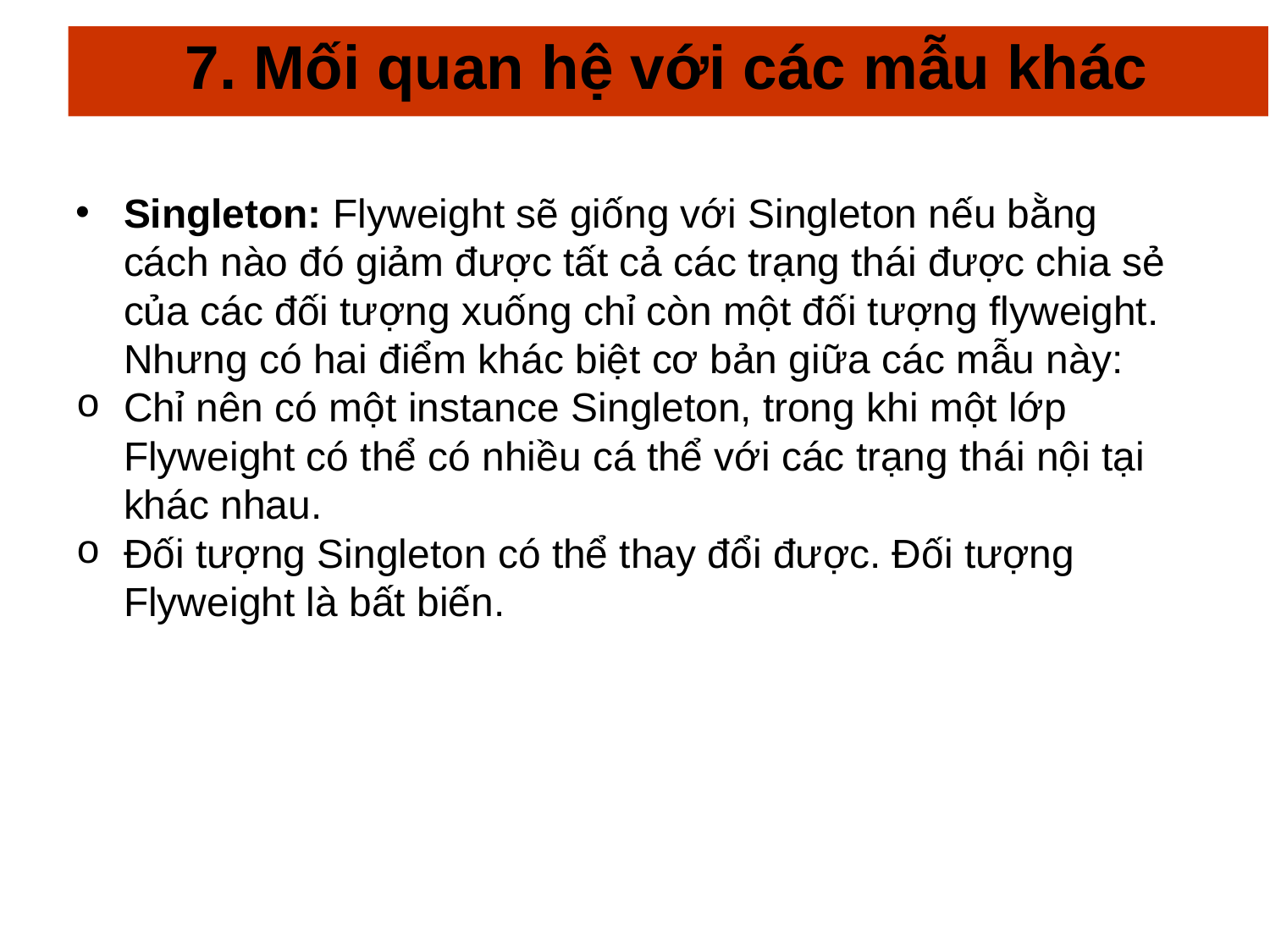

# 7. Mối quan hệ với các mẫu khác
Singleton: Flyweight sẽ giống với Singleton nếu bằng cách nào đó giảm được tất cả các trạng thái được chia sẻ của các đối tượng xuống chỉ còn một đối tượng flyweight. Nhưng có hai điểm khác biệt cơ bản giữa các mẫu này:
Chỉ nên có một instance Singleton, trong khi một lớp Flyweight có thể có nhiều cá thể với các trạng thái nội tại khác nhau.
Đối tượng Singleton có thể thay đổi được. Đối tượng Flyweight là bất biến.